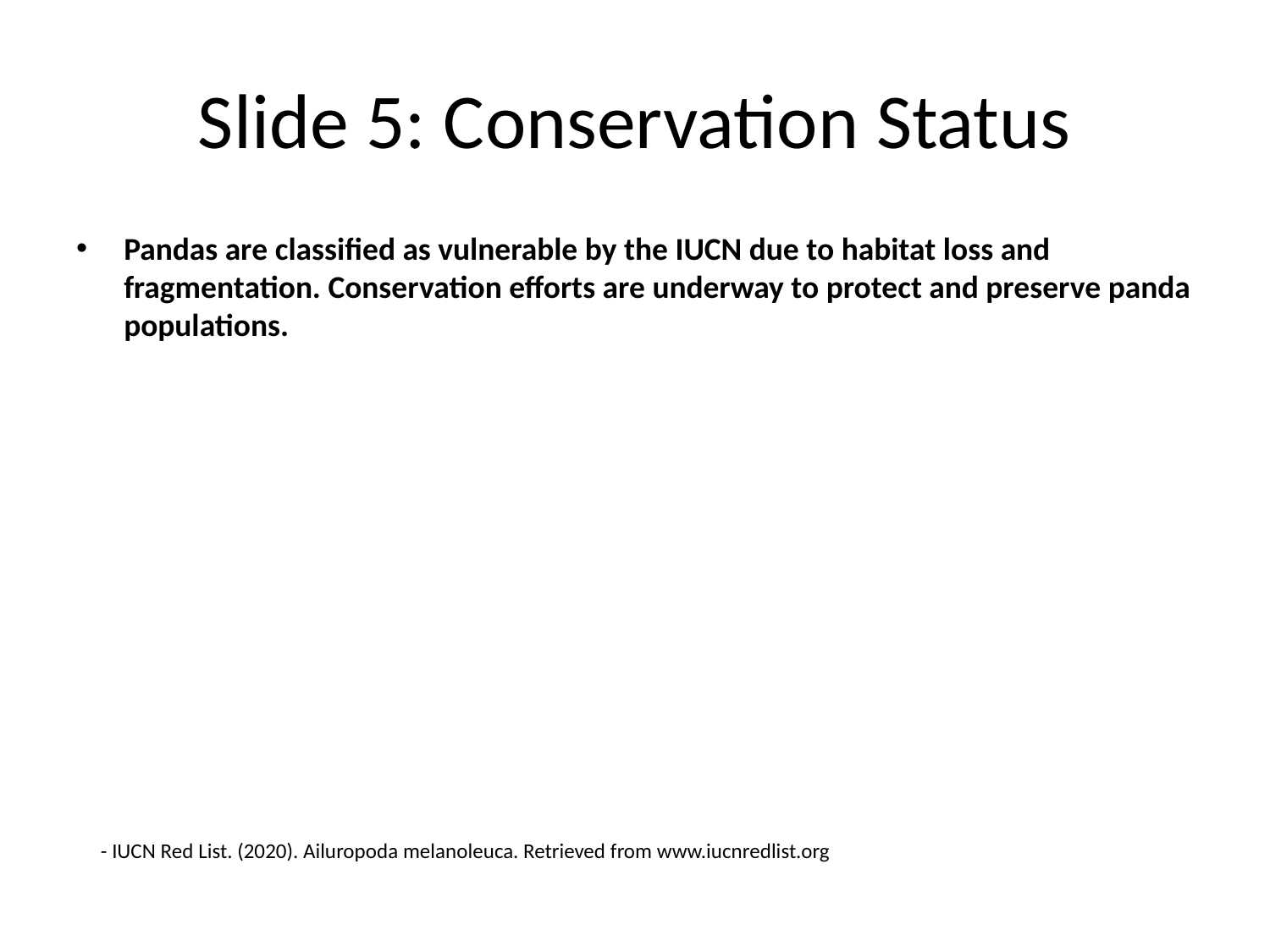

# Slide 5: Conservation Status
Pandas are classified as vulnerable by the IUCN due to habitat loss and fragmentation. Conservation efforts are underway to protect and preserve panda populations.

- IUCN Red List. (2020). Ailuropoda melanoleuca. Retrieved from www.iucnredlist.org